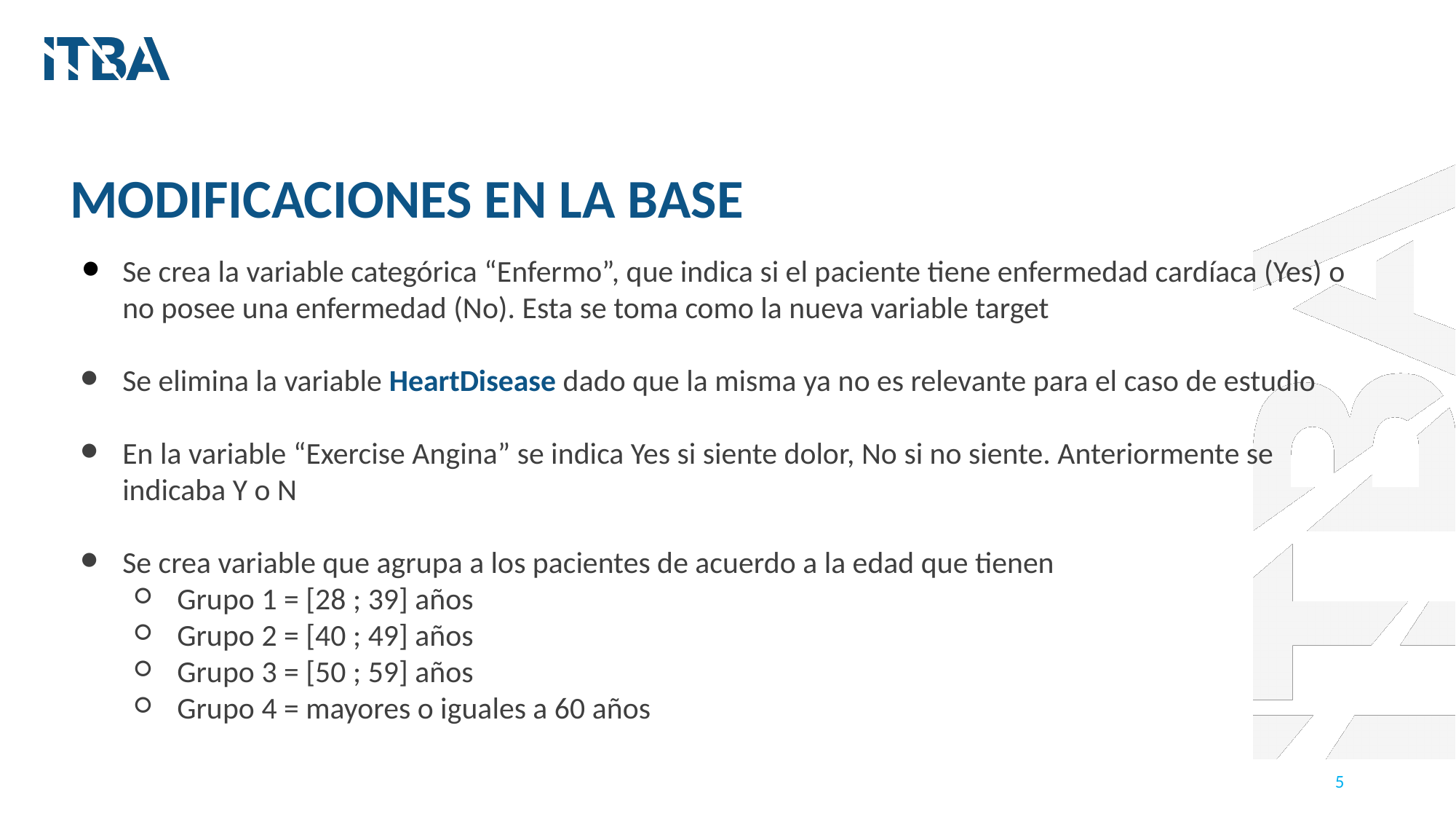

MODIFICACIONES EN LA BASE
Se crea la variable categórica “Enfermo”, que indica si el paciente tiene enfermedad cardíaca (Yes) o no posee una enfermedad (No). Esta se toma como la nueva variable target

Se elimina la variable HeartDisease dado que la misma ya no es relevante para el caso de estudio

En la variable “Exercise Angina” se indica Yes si siente dolor, No si no siente. Anteriormente se indicaba Y o N

Se crea variable que agrupa a los pacientes de acuerdo a la edad que tienen
Grupo 1 = [28 ; 39] años
Grupo 2 = [40 ; 49] años
Grupo 3 = [50 ; 59] años
Grupo 4 = mayores o iguales a 60 años
5